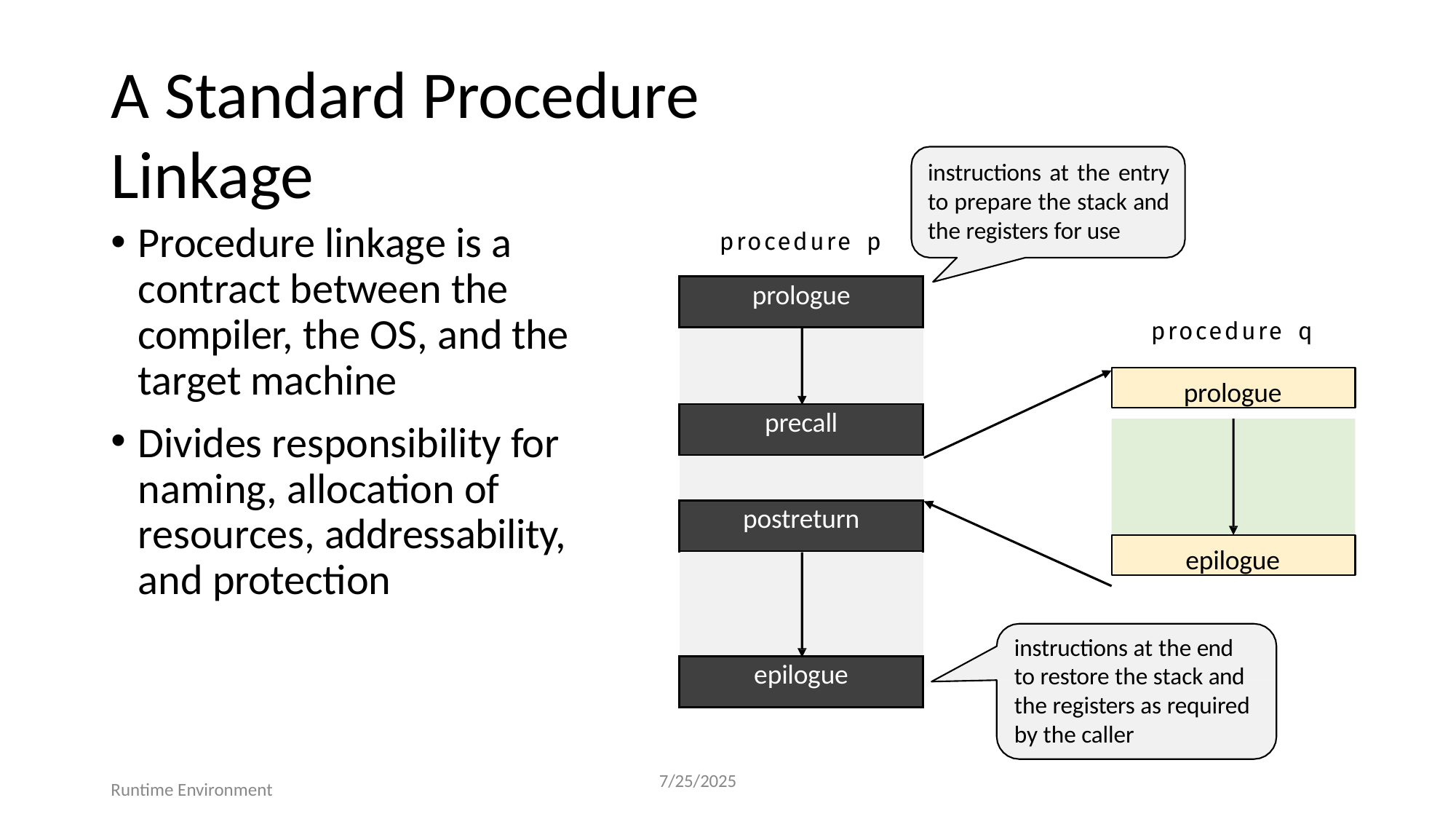

# A Standard Procedure Linkage

instructions at the entry to prepare the stack and the registers for use
Procedure linkage is a contract between the compiler, the OS, and the target machine
Divides responsibility for naming, allocation of resources, addressability, and protection
procedure  p
| prologue |
| --- |
|  |
| precall |
|  |
| postreturn |
|  |
| epilogue |
procedure  q

prologue

epilogue

instructions at the end to restore the stack and the registers as required by the caller
31
7/25/2025
Runtime Environment